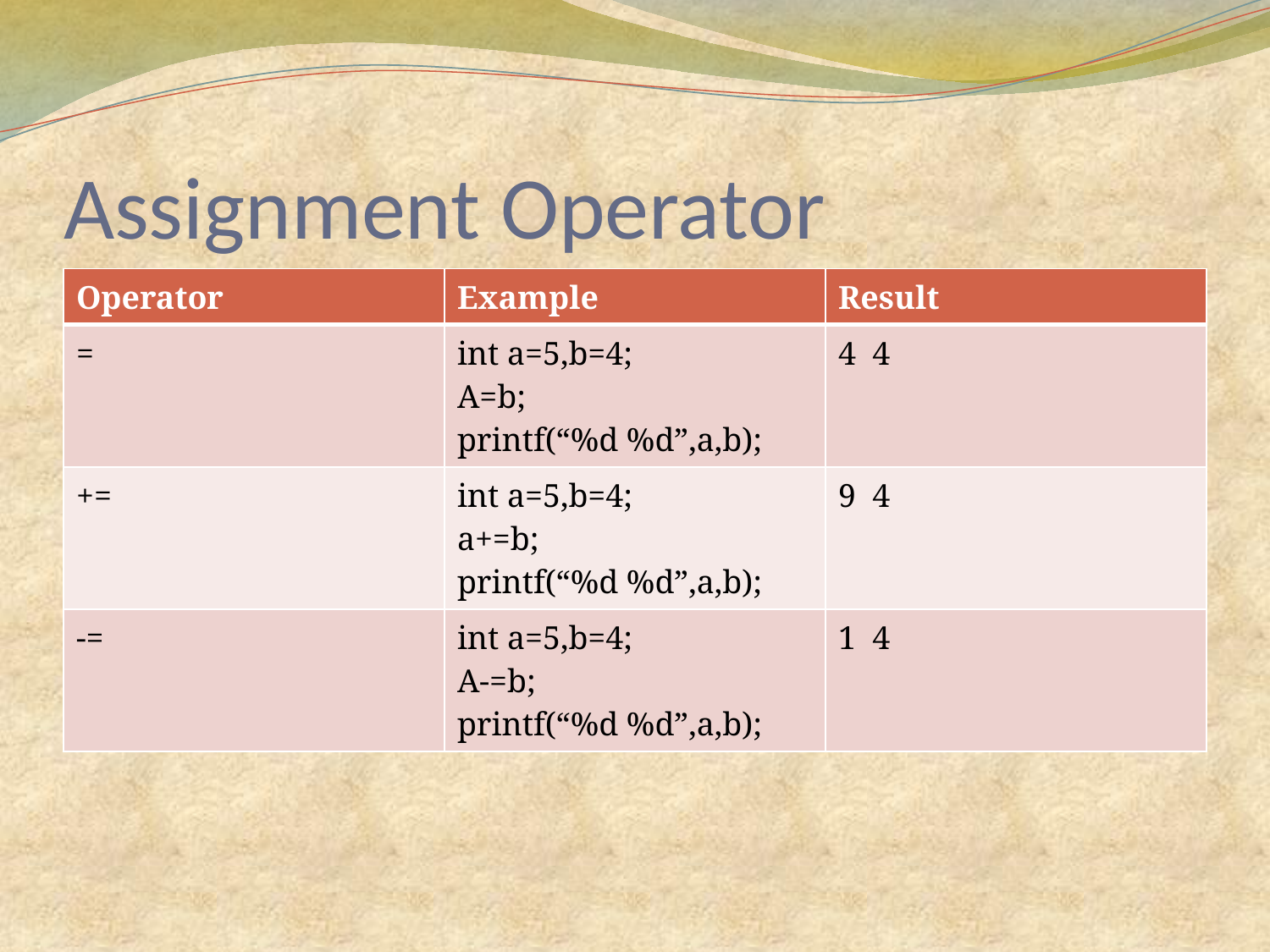

# Assignment Operator
| Operator | Example | Result |
| --- | --- | --- |
| = | int a=5,b=4; A=b; printf(“%d %d”,a,b); | 4 4 |
| += | int a=5,b=4; a+=b; printf(“%d %d”,a,b); | 9 4 |
| -= | int a=5,b=4; A-=b; printf(“%d %d”,a,b); | 1 4 |